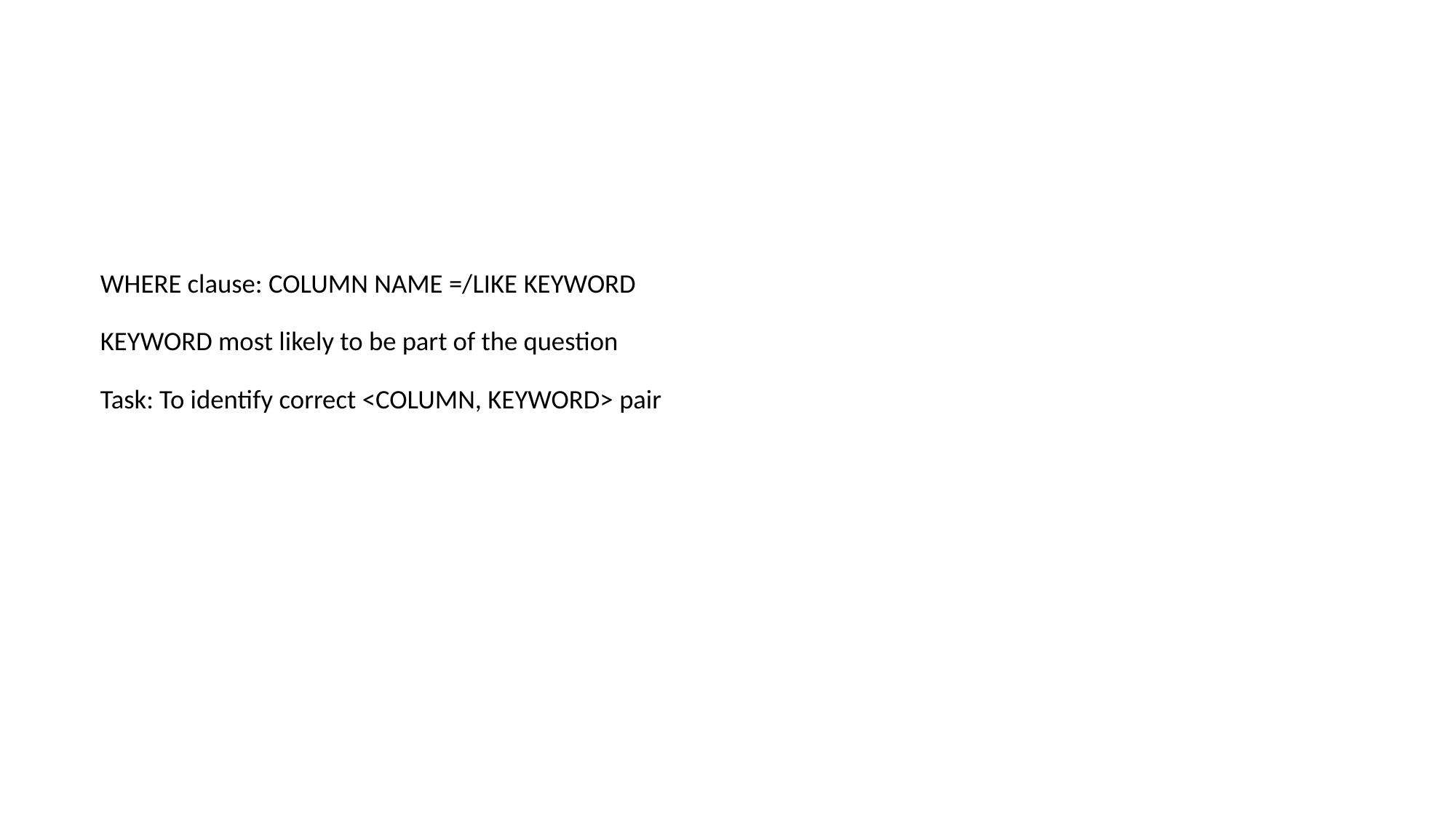

# WHERE clause: COLUMN NAME =/LIKE KEYWORD KEYWORD most likely to be part of the question Task: To identify correct <COLUMN, KEYWORD> pair